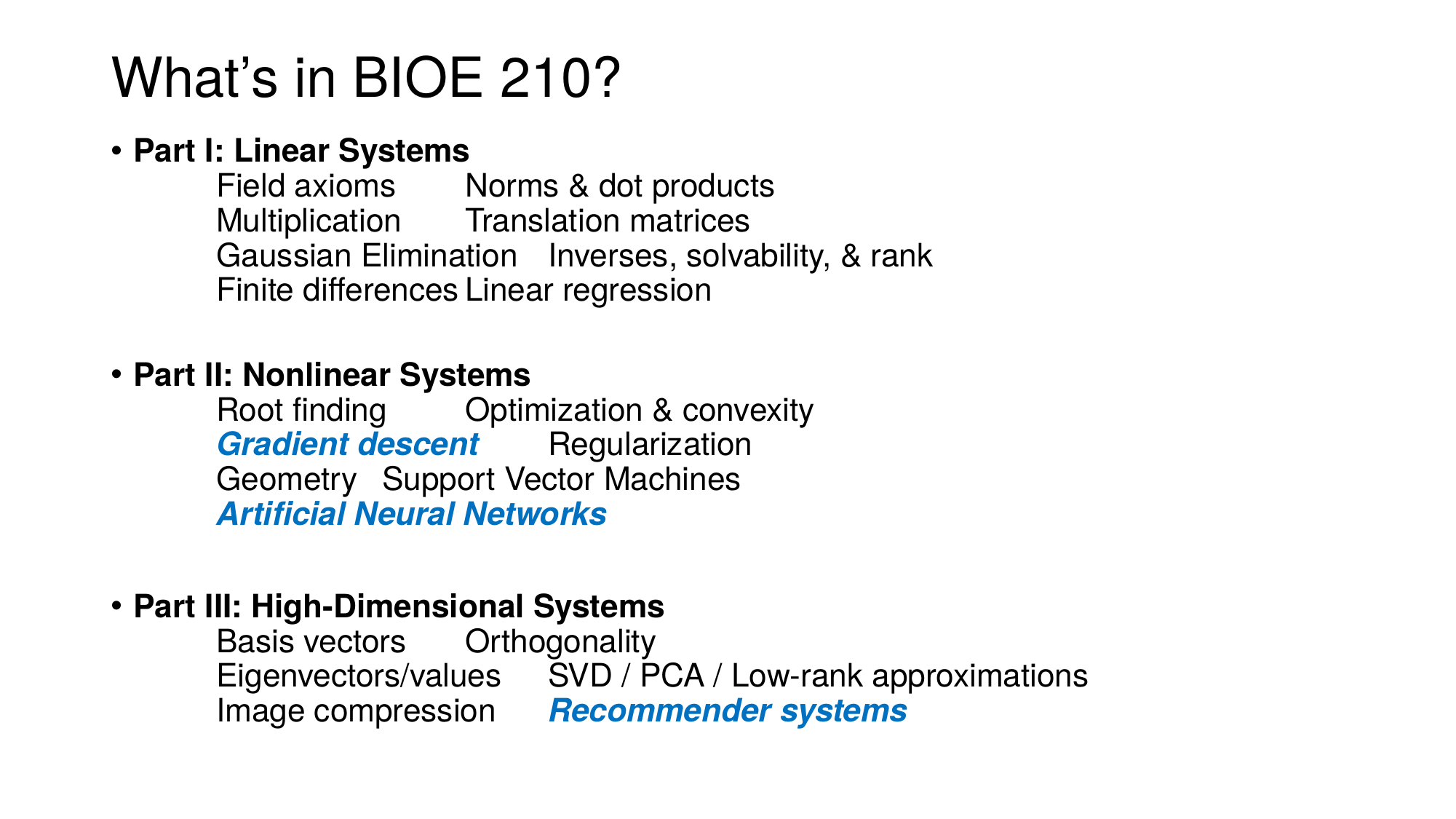

# What’s in BIOE 210?
Part I: Linear Systems
	Field axioms		Norms & dot products
	Multiplication		Translation matrices
	Gaussian Elimination	Inverses, solvability, & rank
	Finite differences		Linear regression
Part II: Nonlinear Systems
	Root finding			Optimization & convexity
	Gradient descent		Regularization
	Geometry			Support Vector Machines
	Artificial Neural Networks

Part III: High-Dimensional Systems
	Basis vectors		Orthogonality
	Eigenvectors/values	SVD / PCA / Low-rank approximations
	Image compression	Recommender systems